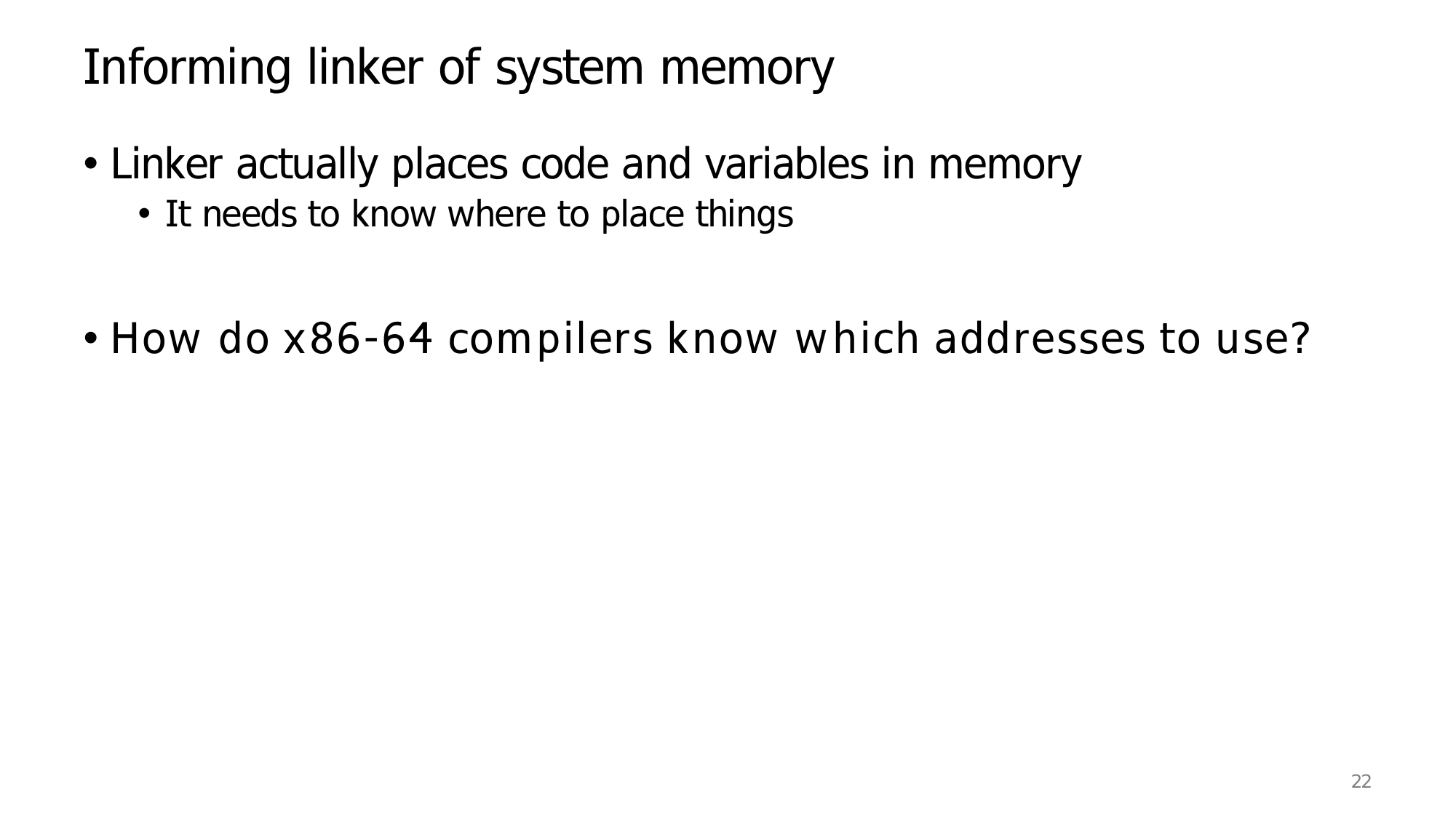

# Informing linker of system memory
Linker actually places code and variables in memory
It needs to know where to place things

How do x86-64 compilers know which addresses to use?

22